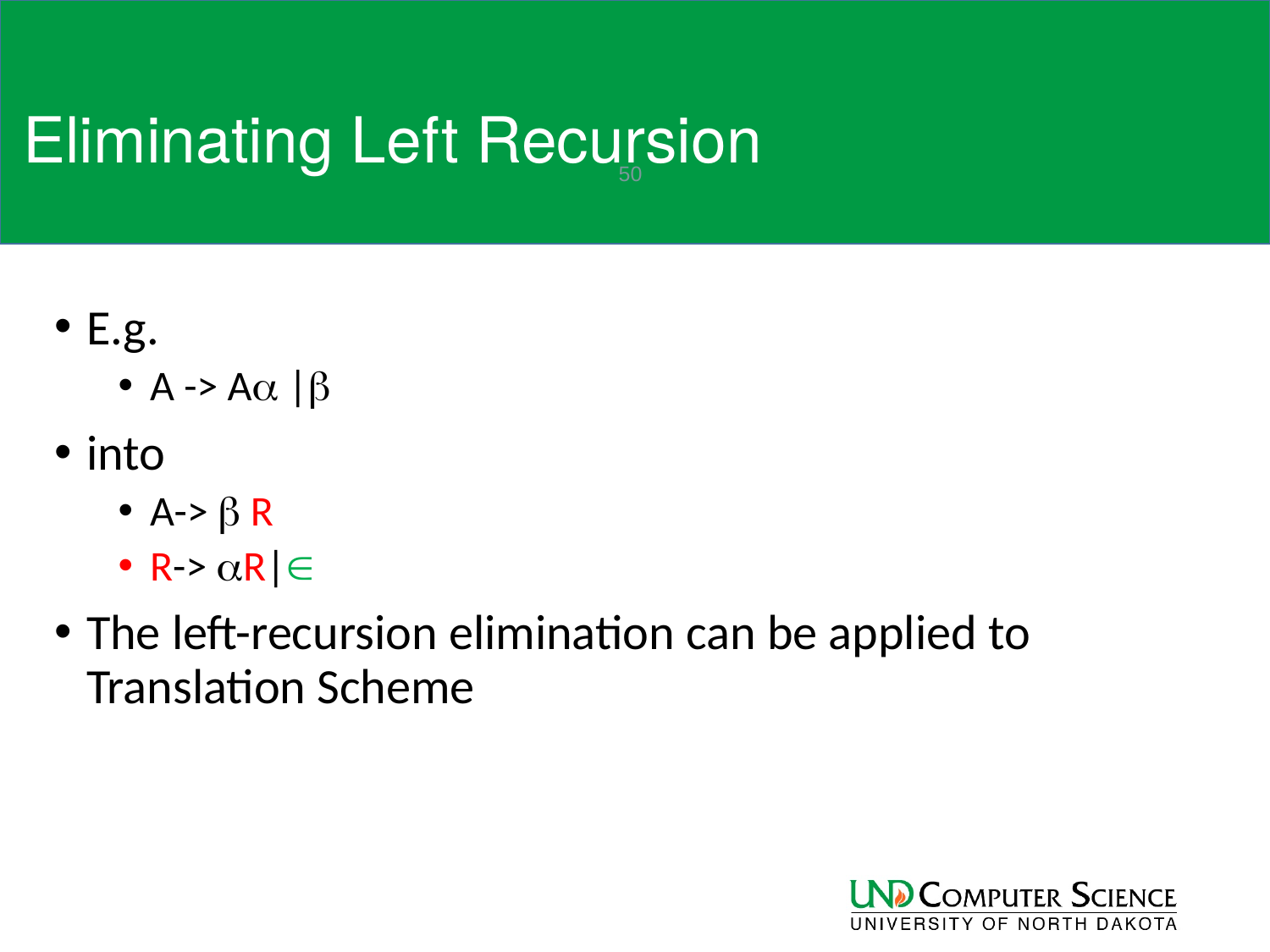

# Eliminating Left Recursion
50
E.g.
A -> Aα |β
into
A-> β R
R-> αR|∈
The left-recursion elimination can be applied to Translation Scheme